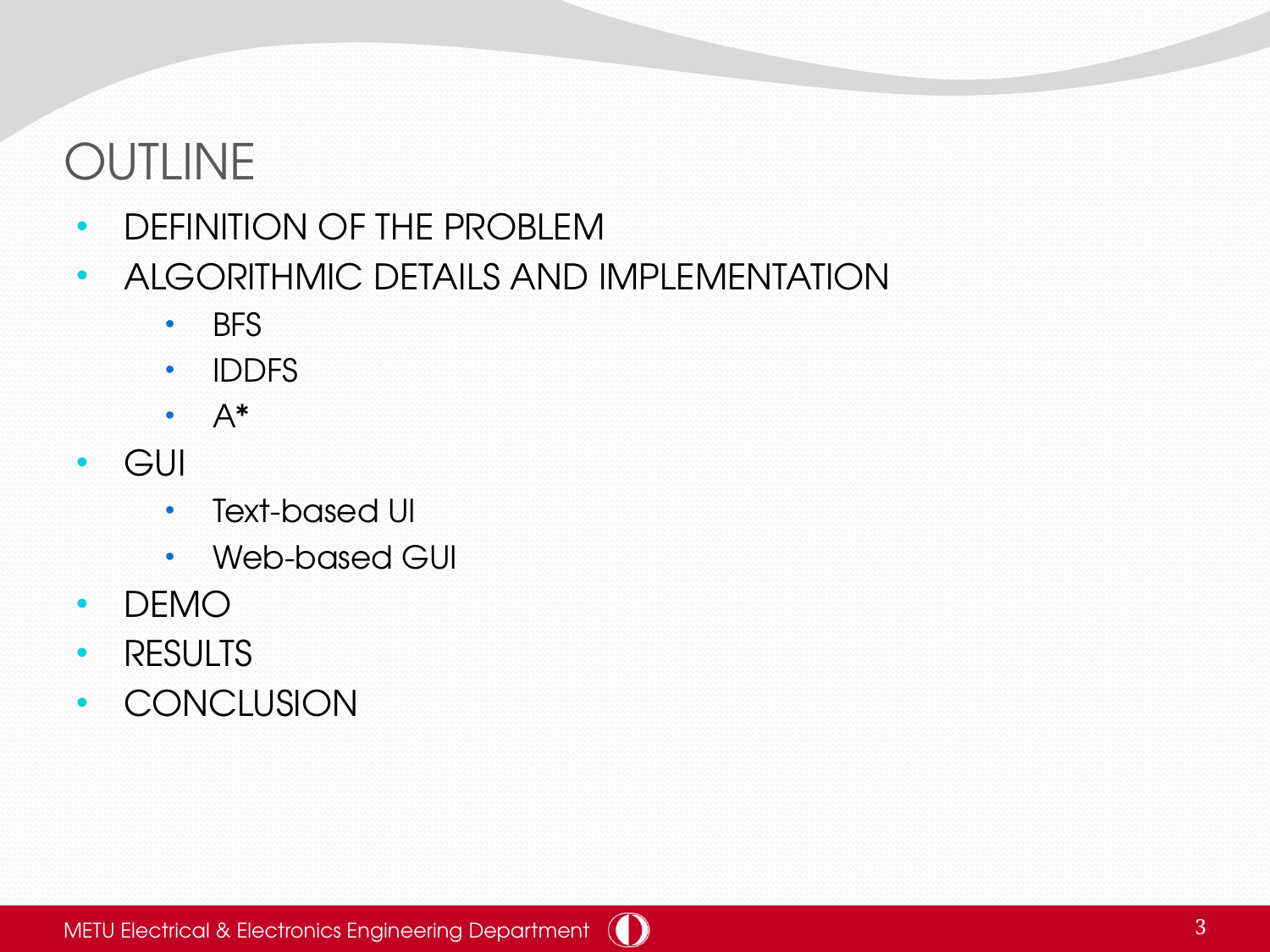

# OUTLINE
DEFINITION OF THE PROBLEM
ALGORITHMIC DETAILS AND IMPLEMENTATION
BFS
IDDFS
A*
GUI
Text-based UI
Web-based GUI
DEMO
RESULTS
CONCLUSION
METU Electrical & Electronics Engineering Department
3